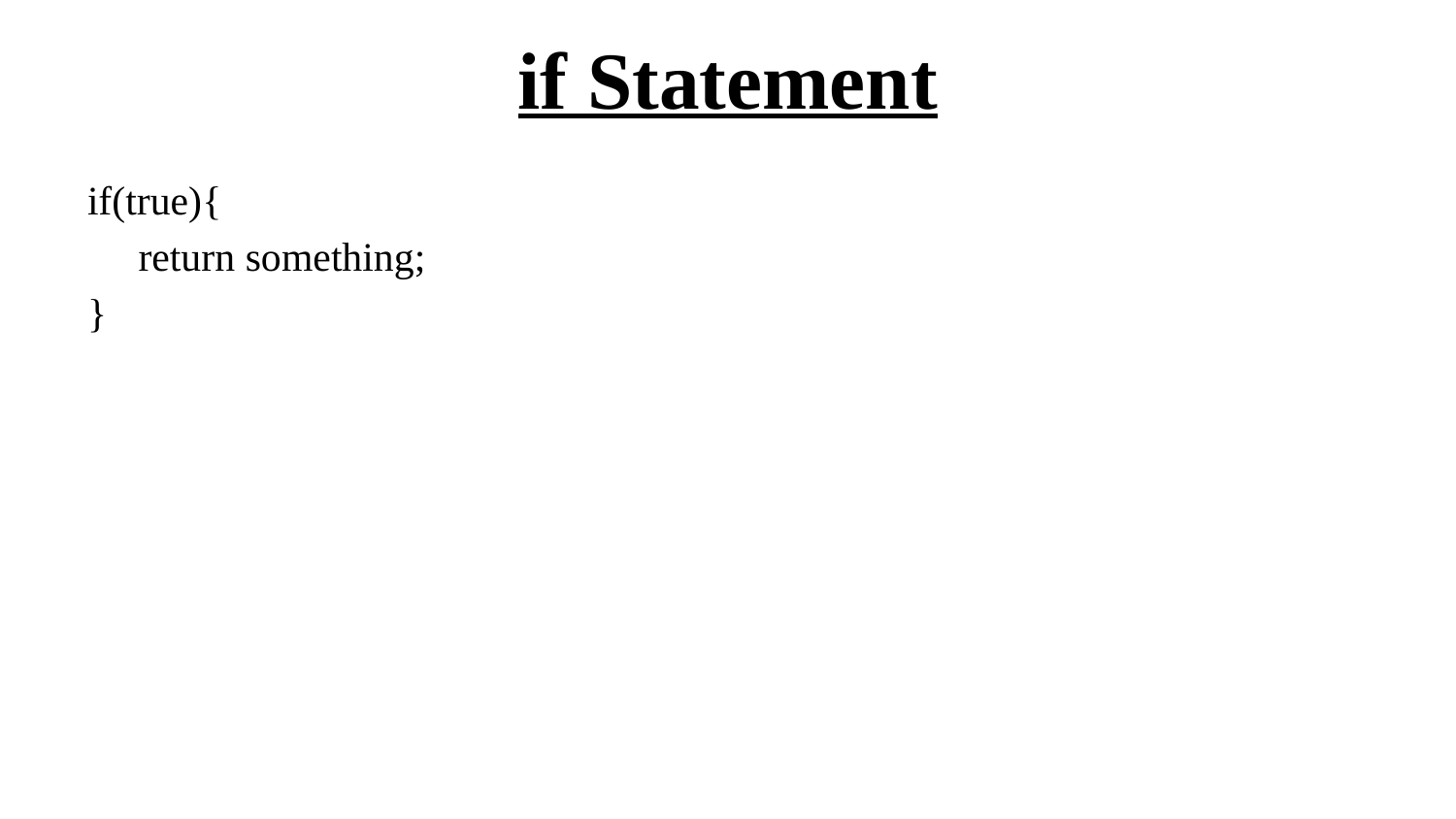

# if Statement
if(true){
     return something;
}